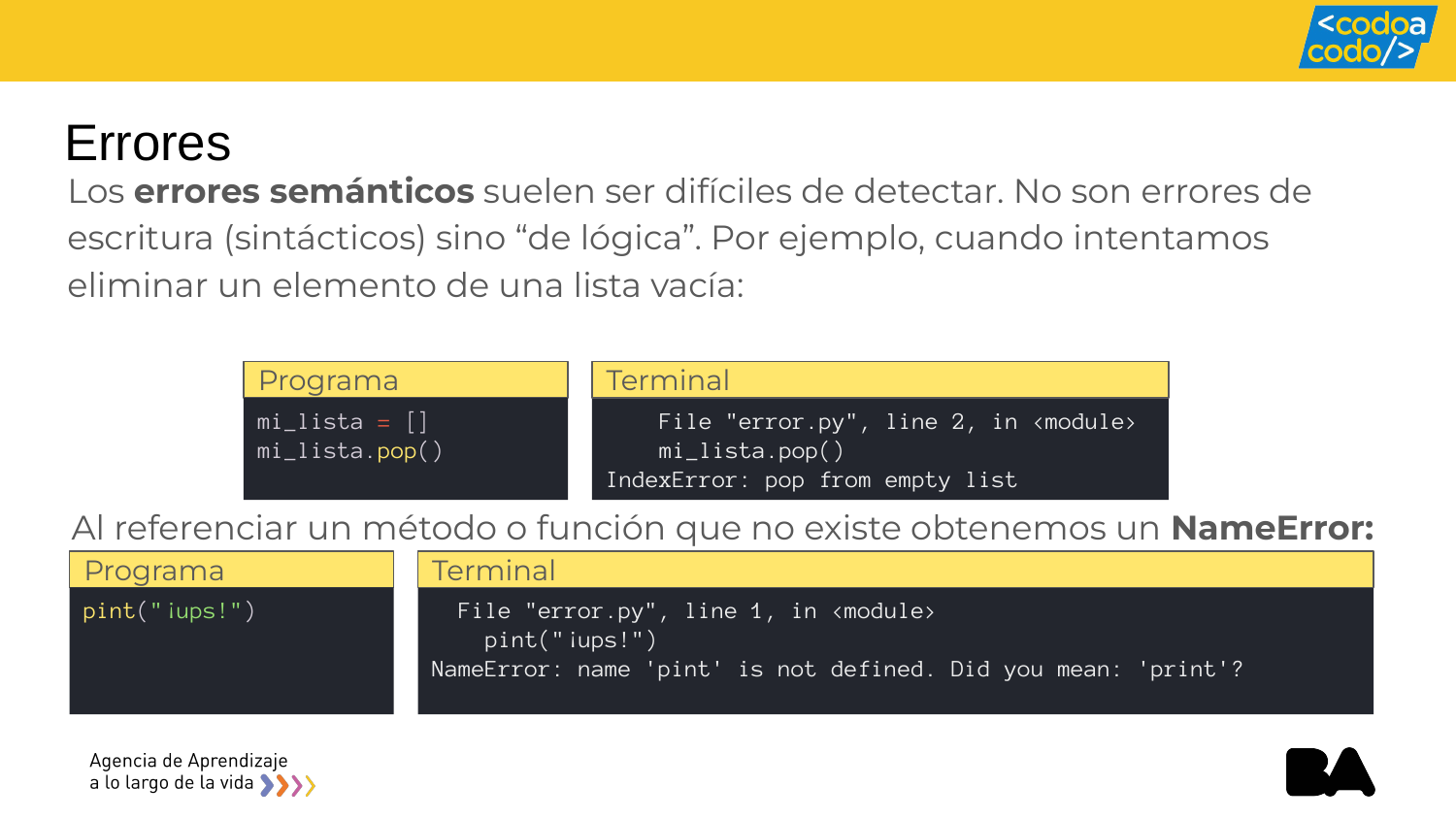

# Errores
Los errores semánticos suelen ser difíciles de detectar. No son errores de escritura (sintácticos) sino “de lógica”. Por ejemplo, cuando intentamos eliminar un elemento de una lista vacía:
Programa
Terminal
mi_lista = []
mi_lista.pop()

    File "error.py", line 2, in <module>
    mi_lista.pop()
IndexError: pop from empty list

Al referenciar un método o función que no existe obtenemos un NameError:
Programa
Terminal
pint("¡ups!")

  File "error.py", line 1, in <module>
    pint("¡ups!")
NameError: name 'pint' is not defined. Did you mean: 'print'?